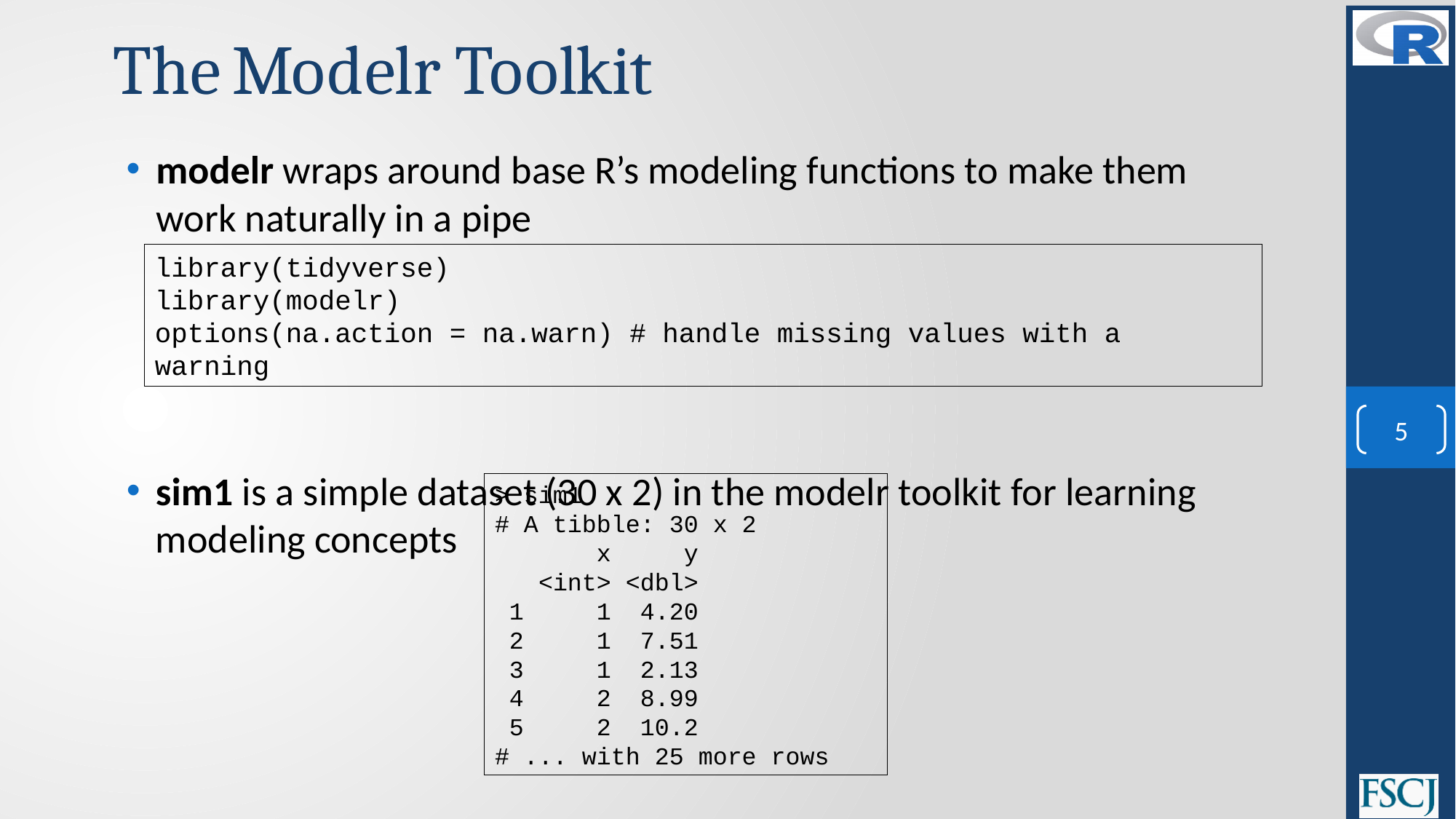

# The Modelr Toolkit
modelr wraps around base R’s modeling functions to make them work naturally in a pipe

sim1 is a simple dataset (30 x 2) in the modelr toolkit for learning modeling concepts

library(tidyverse)
library(modelr)
options(na.action = na.warn) # handle missing values with a warning
5
> sim1
# A tibble: 30 x 2
       x     y
   <int> <dbl>
 1     1  4.20
 2     1  7.51
 3     1  2.13
 4     2  8.99
 5     2  10.2
# ... with 25 more rows